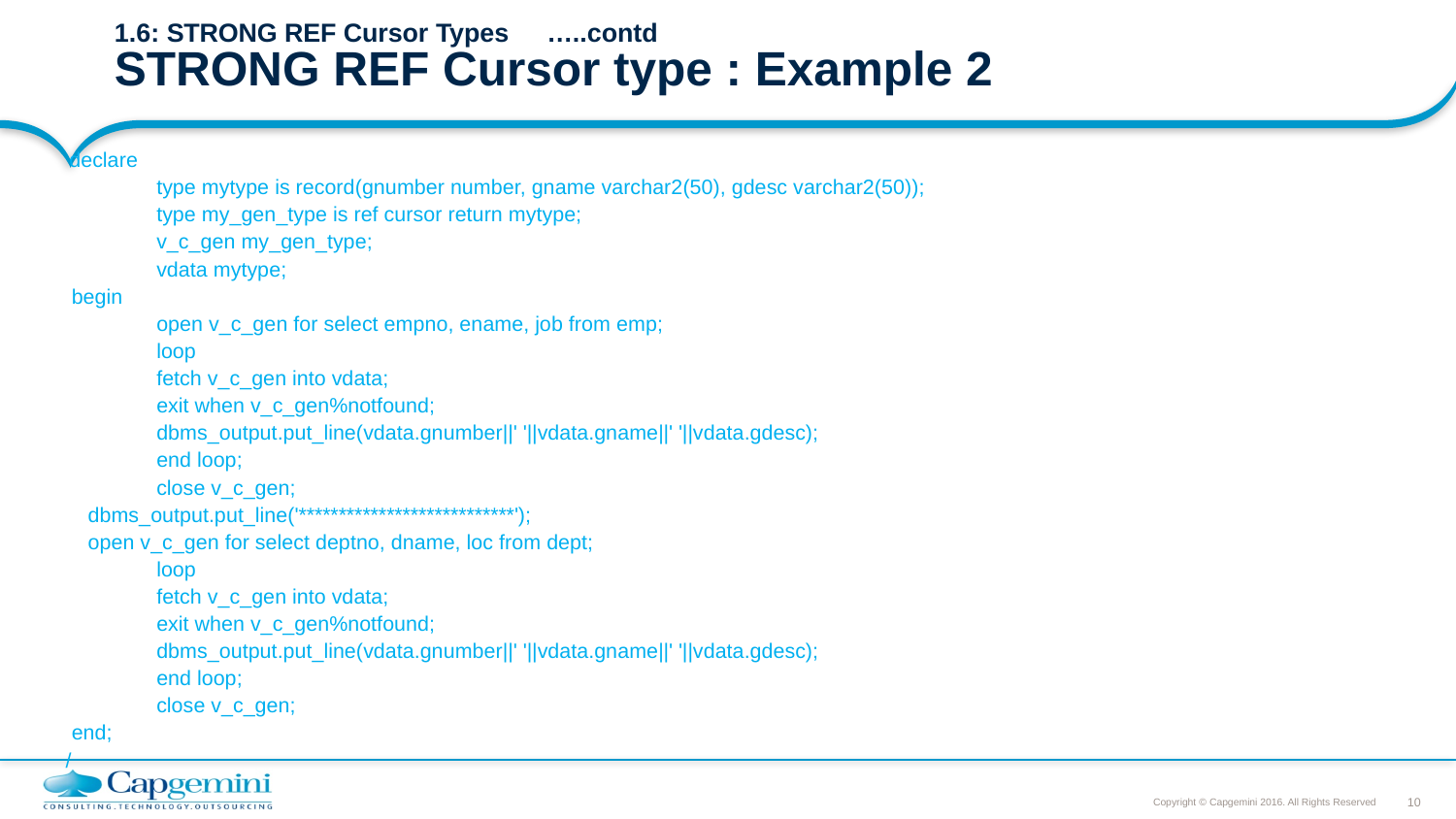

# 1.6: STRONG REF Cursor Types						…..contd STRONG REF Cursor type : Example 2
 declare
    		type mytype is record(gnumber number, gname varchar2(50), gdesc varchar2(50));
    		type my_gen_type is ref cursor return mytype;
    		v_c_gen my_gen_type;
    		vdata mytype;
 begin
    		open v_c_gen for select empno, ename, job from emp;
    		loop
            		fetch v_c_gen into vdata;
            		exit when v_c_gen%notfound;
            		dbms_output.put_line(vdata.gnumber||' '||vdata.gname||' '||vdata.gdesc);
    		end loop;
    		close v_c_gen;
		dbms_output.put_line('***************************');
		open v_c_gen for select deptno, dname, loc from dept;
    		loop
            		fetch v_c_gen into vdata;
            		exit when v_c_gen%notfound;
            		dbms_output.put_line(vdata.gnumber||' '||vdata.gname||' '||vdata.gdesc);
    		end loop;
    		close v_c_gen;
 end;
/